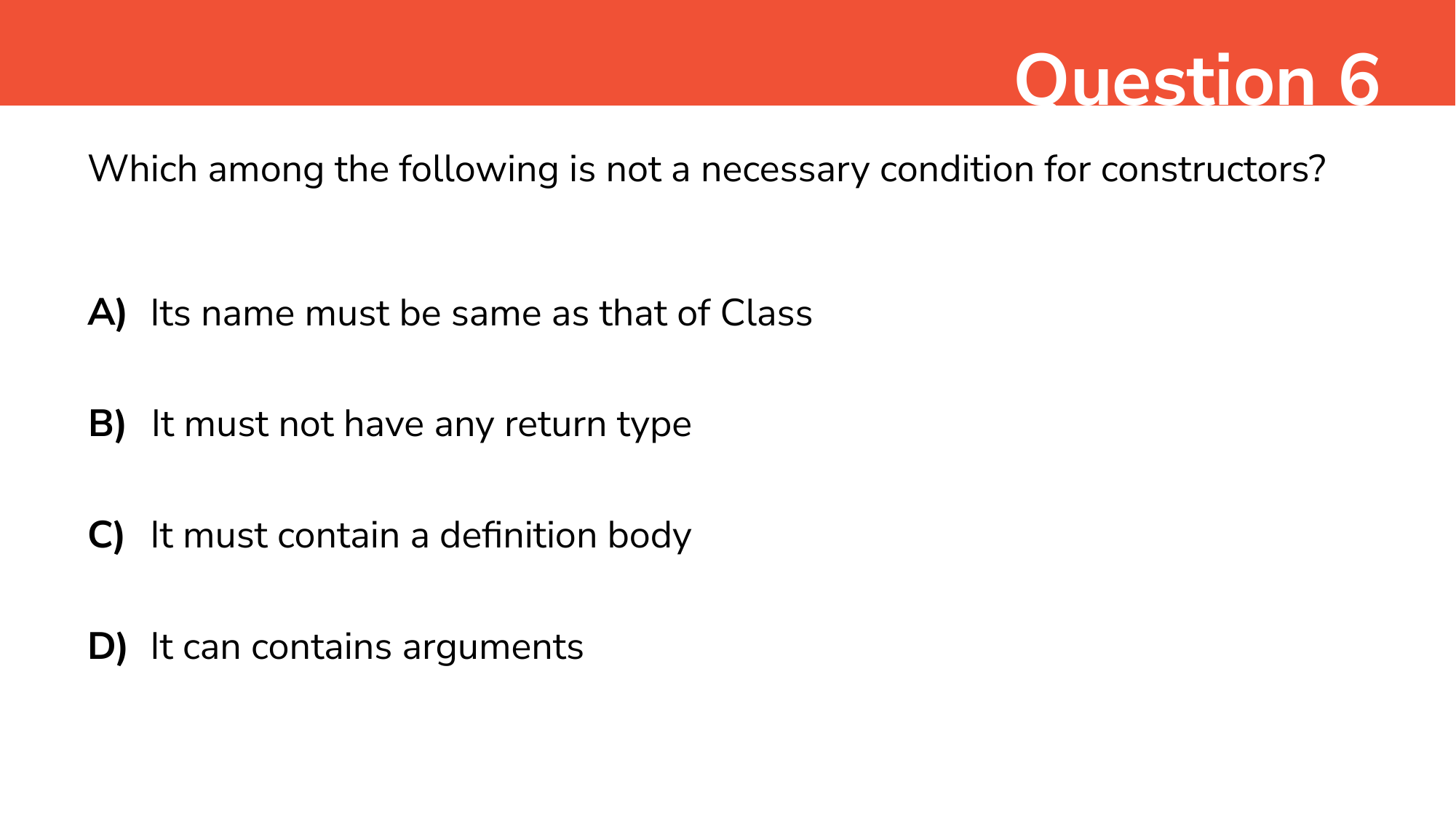

Question 6
Which among the following is not a necessary condition for constructors?
A)
Its name must be same as that of Class
B)
It must not have any return type
C)
It must contain a definition body
D)
It can contains arguments